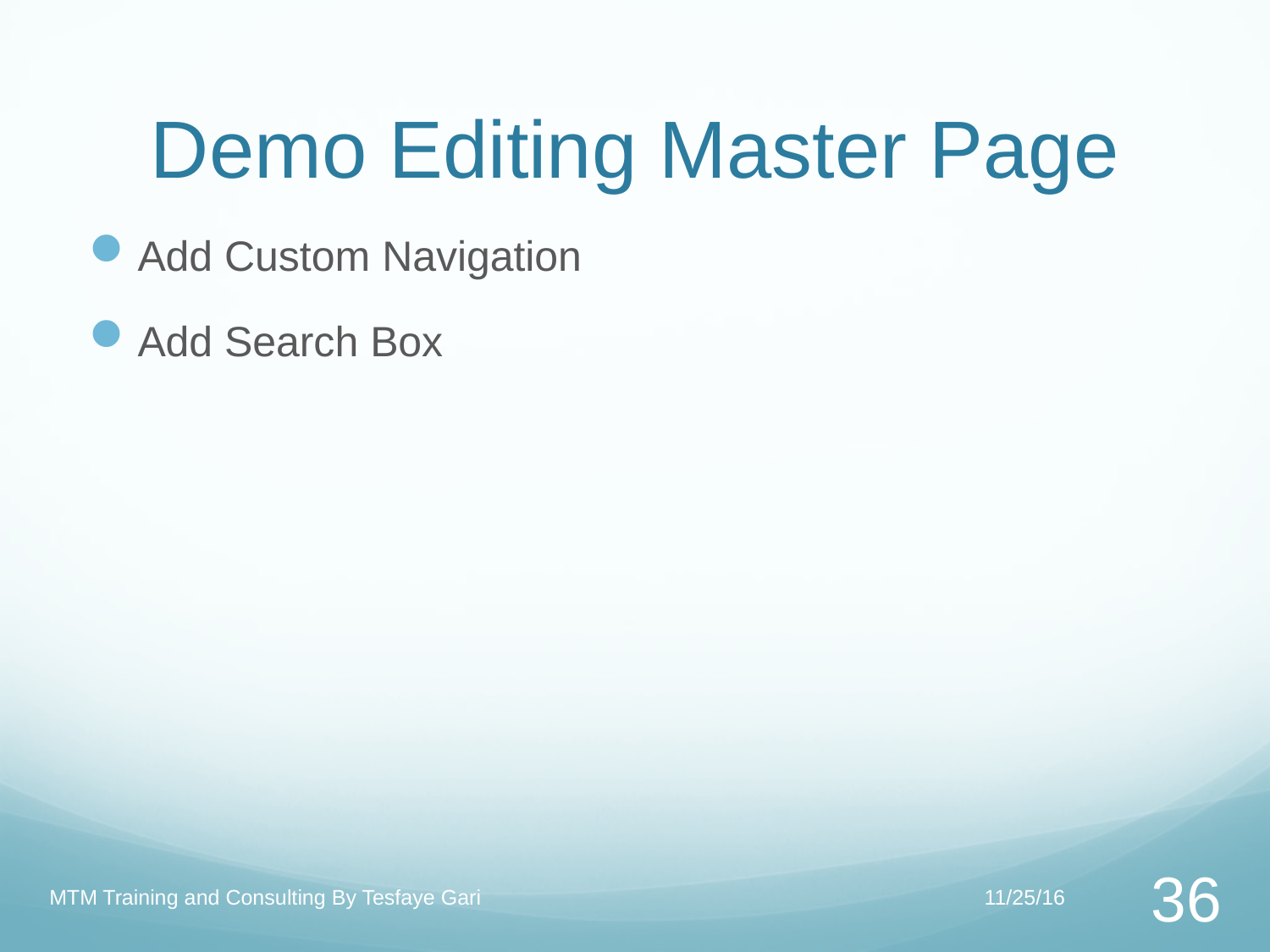

# Demo Editing Master Page
Add Custom Navigation
Add Search Box
MTM Training and Consulting By Tesfaye Gari
11/25/16
36